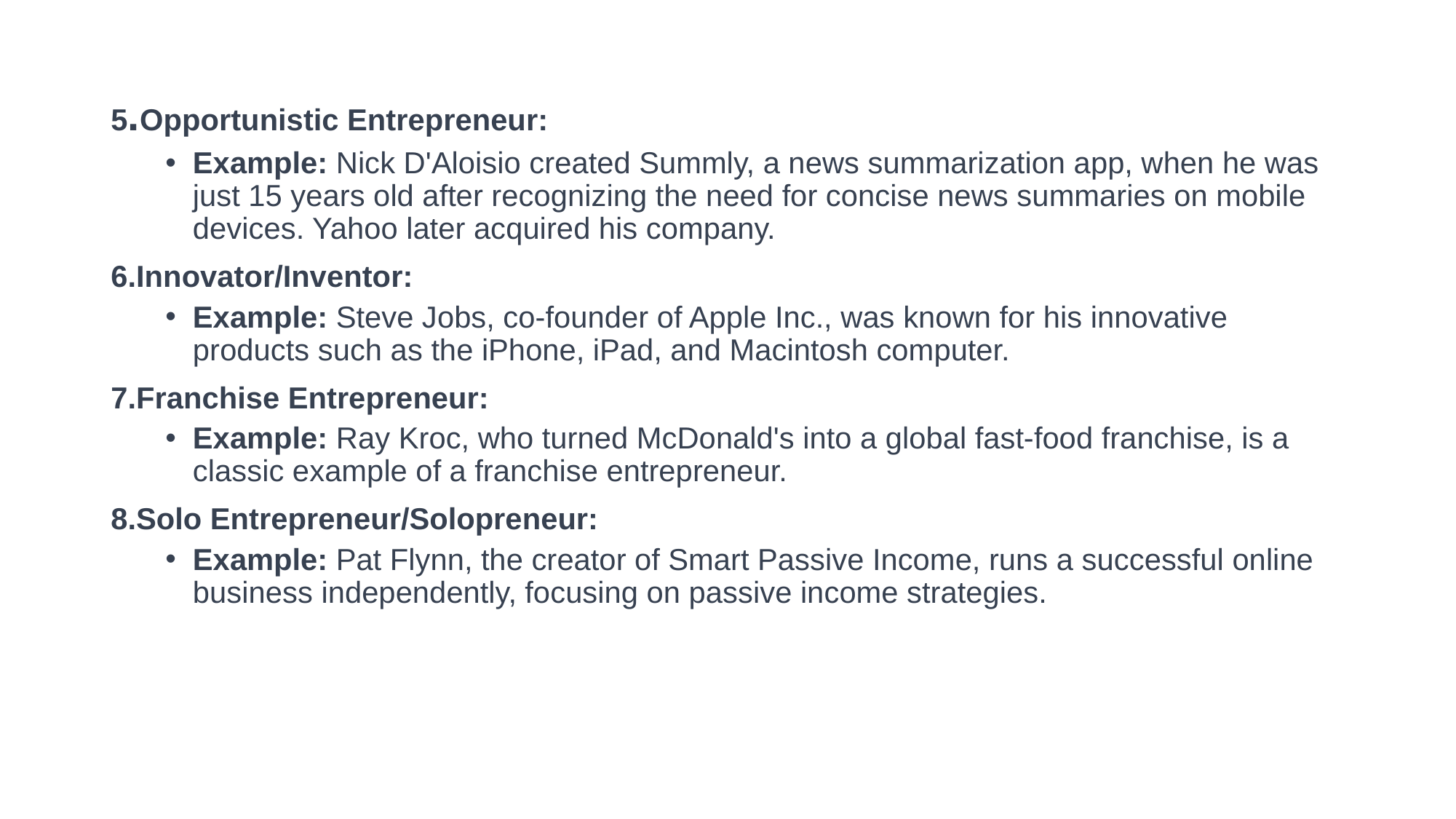

5.Opportunistic Entrepreneur:
Example: Nick D'Aloisio created Summly, a news summarization app, when he was just 15 years old after recognizing the need for concise news summaries on mobile devices. Yahoo later acquired his company.
6.Innovator/Inventor:
Example: Steve Jobs, co-founder of Apple Inc., was known for his innovative products such as the iPhone, iPad, and Macintosh computer.
7.Franchise Entrepreneur:
Example: Ray Kroc, who turned McDonald's into a global fast-food franchise, is a classic example of a franchise entrepreneur.
8.Solo Entrepreneur/Solopreneur:
Example: Pat Flynn, the creator of Smart Passive Income, runs a successful online business independently, focusing on passive income strategies.